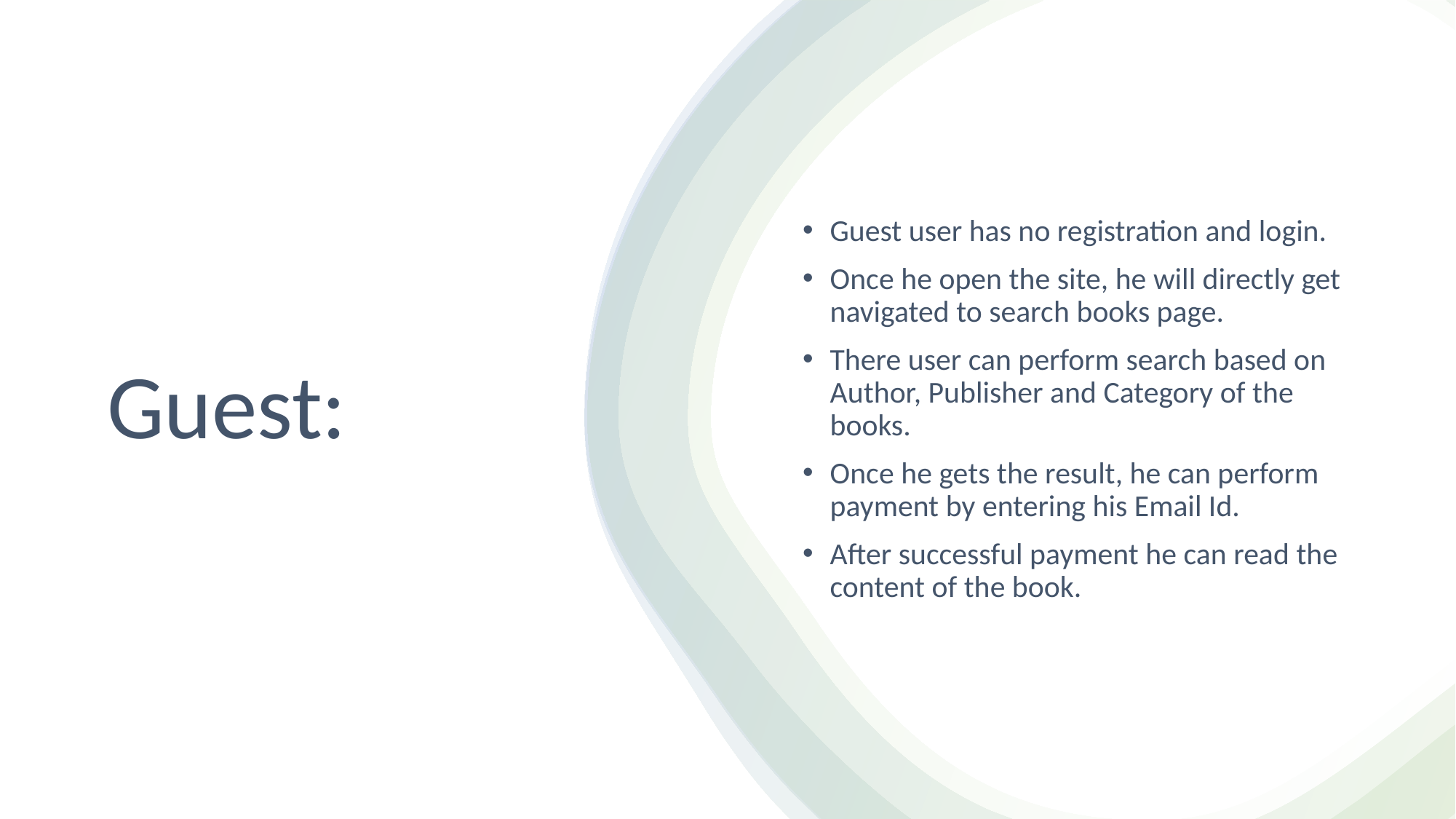

Guest user has no registration and login.
Once he open the site, he will directly get navigated to search books page.
There user can perform search based on Author, Publisher and Category of the books.
Once he gets the result, he can perform payment by entering his Email Id.
After successful payment he can read the content of the book.
# Guest: